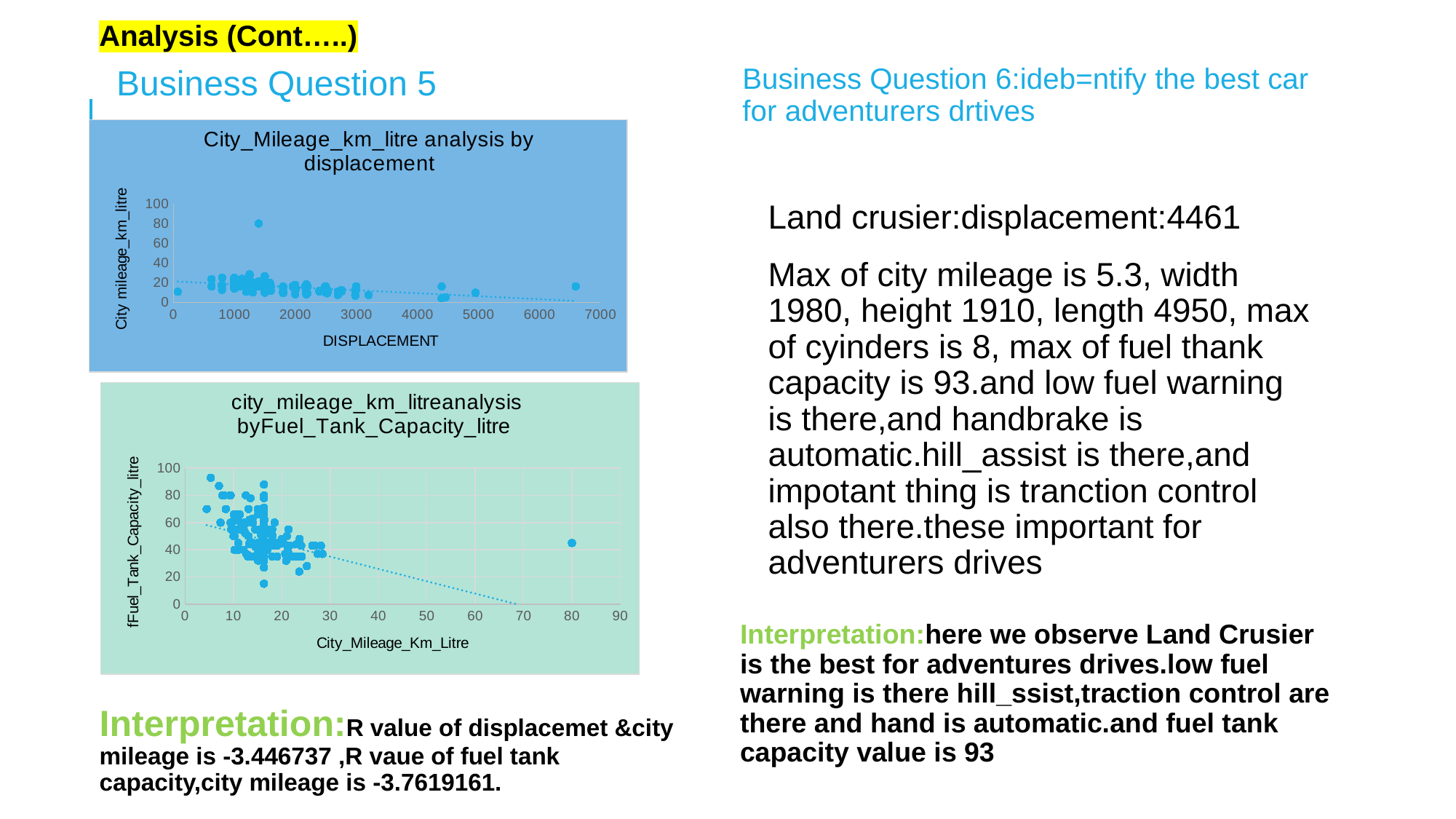

Analysis (Cont…..)
Business Question 6:ideb=ntify the best car for adventurers drtives
Business Question 5

### Chart: City_Mileage_km_litre analysis by displacement

| Category | City_Mileage_km_litre |
|---|---|
Land crusier:displacement:4461
Max of city mileage is 5.3, width 1980, height 1910, length 4950, max of cyinders is 8, max of fuel thank capacity is 93.and low fuel warning is there,and handbrake is automatic.hill_assist is there,and impotant thing is tranction control also there.these important for adventurers drives

### Chart:  city_mileage_km_litreanalysis byFuel_Tank_Capacity_litre

| Category | Fuel_Tank_Capacity_litre |
|---|---|
Interpretation:here we observe Land Crusier is the best for adventures drives.low fuel warning is there hill_ssist,traction control are there and hand is automatic.and fuel tank capacity value is 93
Interpretation:R value of displacemet &city mileage is -3.446737 ,R vaue of fuel tank capacity,city mileage is -3.7619161.